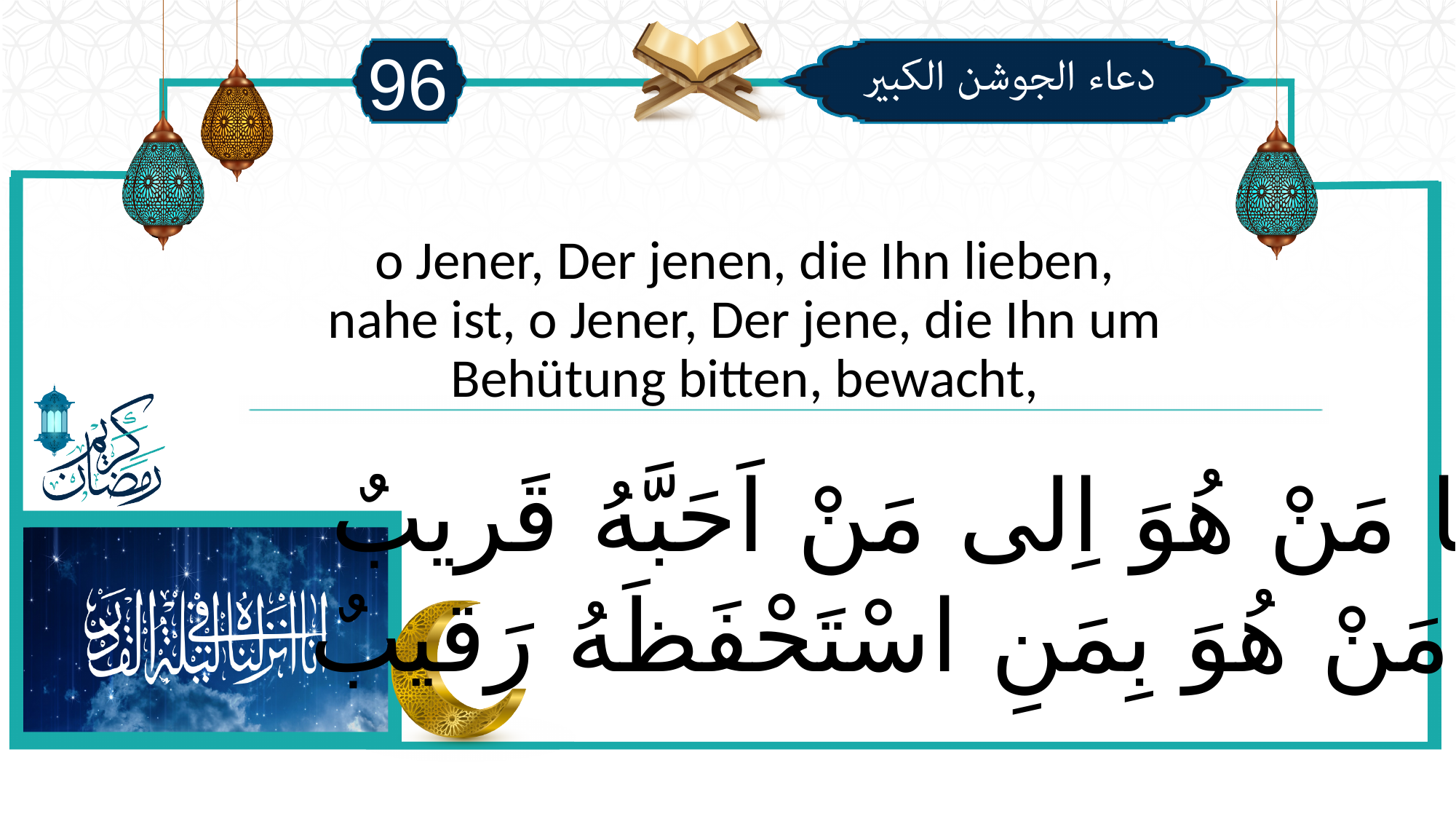

96
o Jener, Der jenen, die Ihn lieben,
nahe ist, o Jener, Der jene, die Ihn um
Behütung bitten, bewacht,
يا مَنْ هُوَ اِلى مَنْ اَحَبَّهُ قَريبٌ
 يا مَنْ هُوَ بِمَنِ اسْتَحْفَظَهُ رَقيبٌ